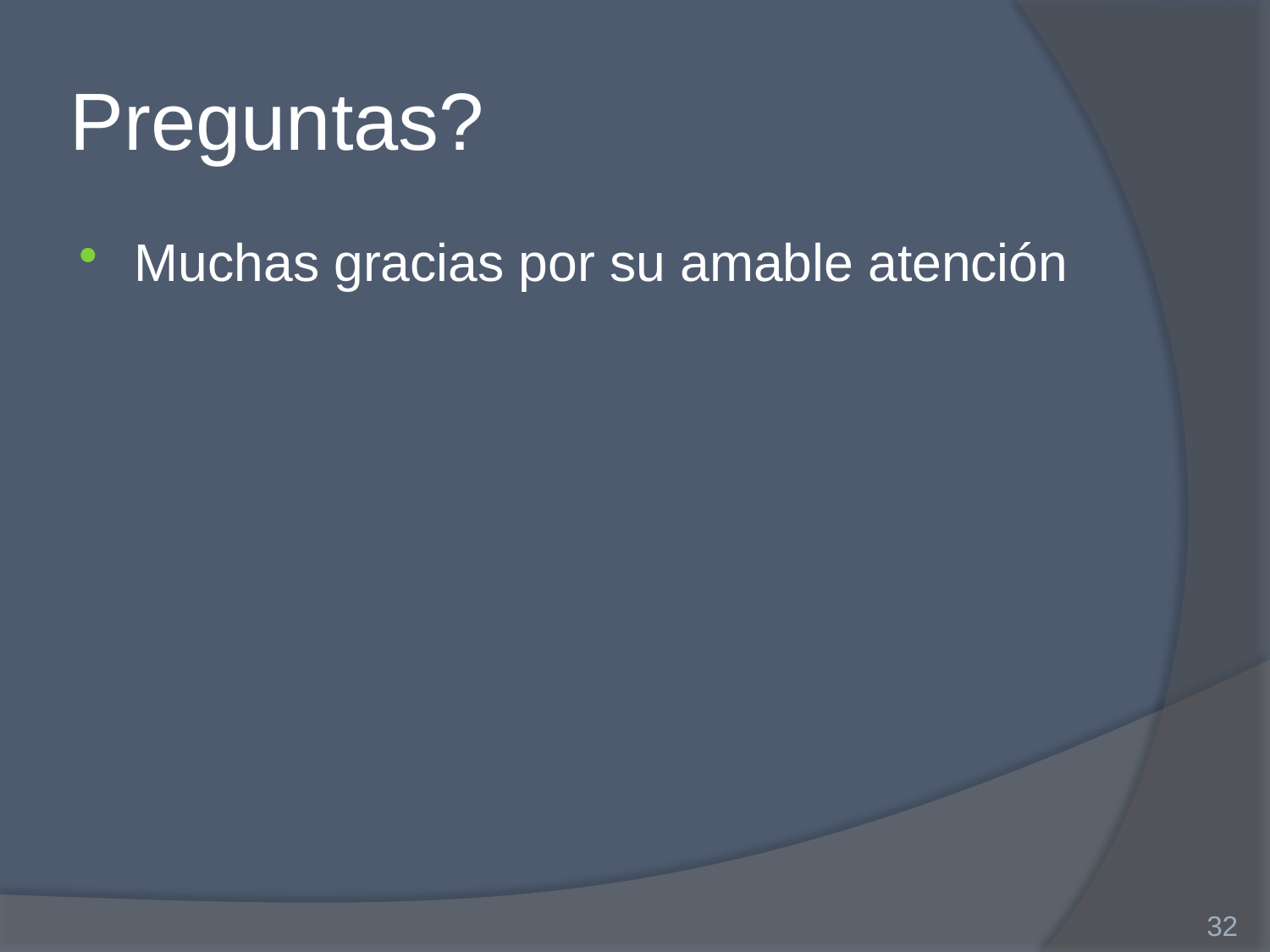

# Preguntas?
Muchas gracias por su amable atención
32